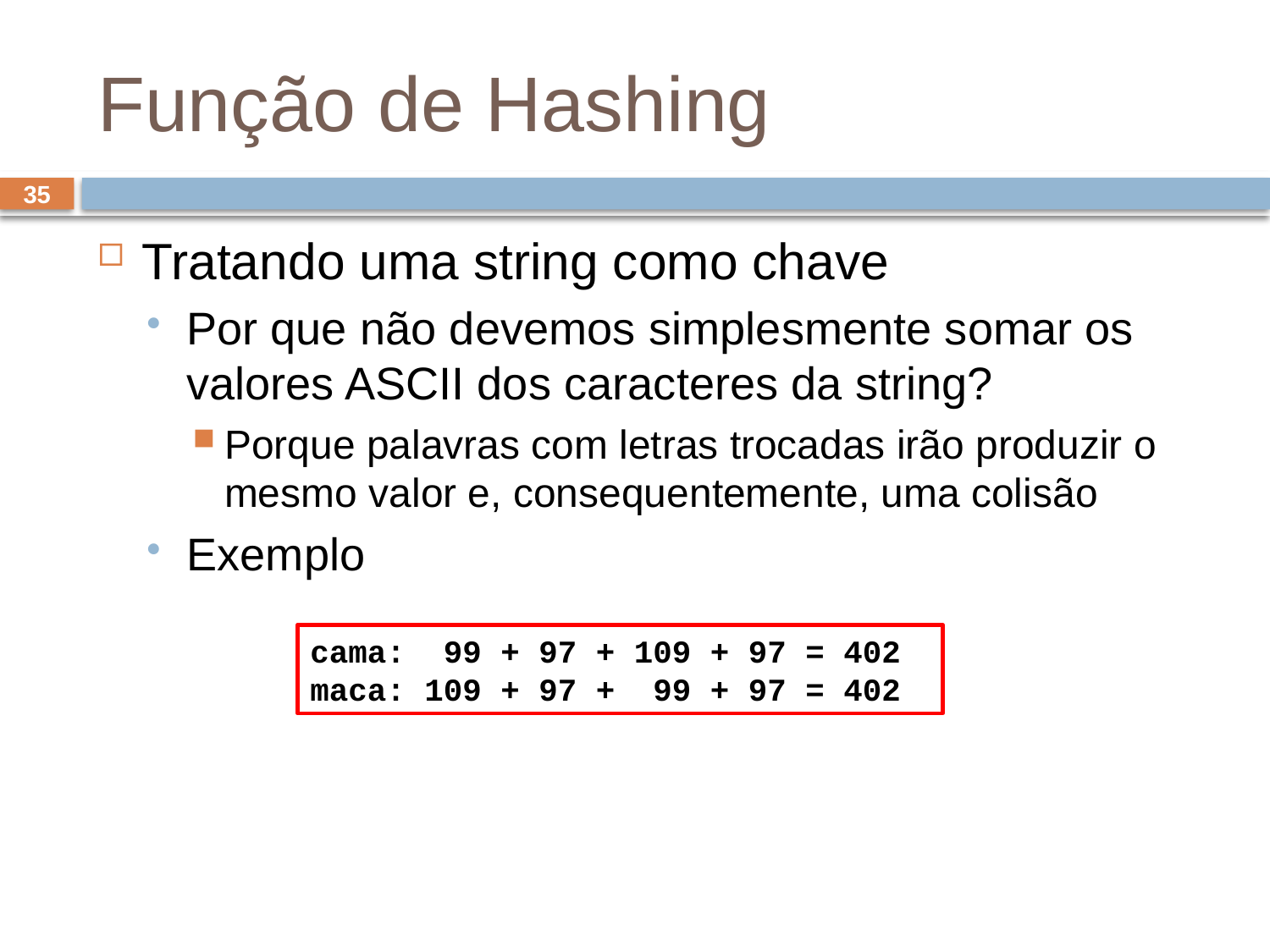

# Função de Hashing
35
Tratando uma string como chave
Por que não devemos simplesmente somar os valores ASCII dos caracteres da string?
Porque palavras com letras trocadas irão produzir o mesmo valor e, consequentemente, uma colisão
Exemplo
cama:  99 + 97 + 109 + 97 = 402
maca: 109 + 97 +  99 + 97 = 402